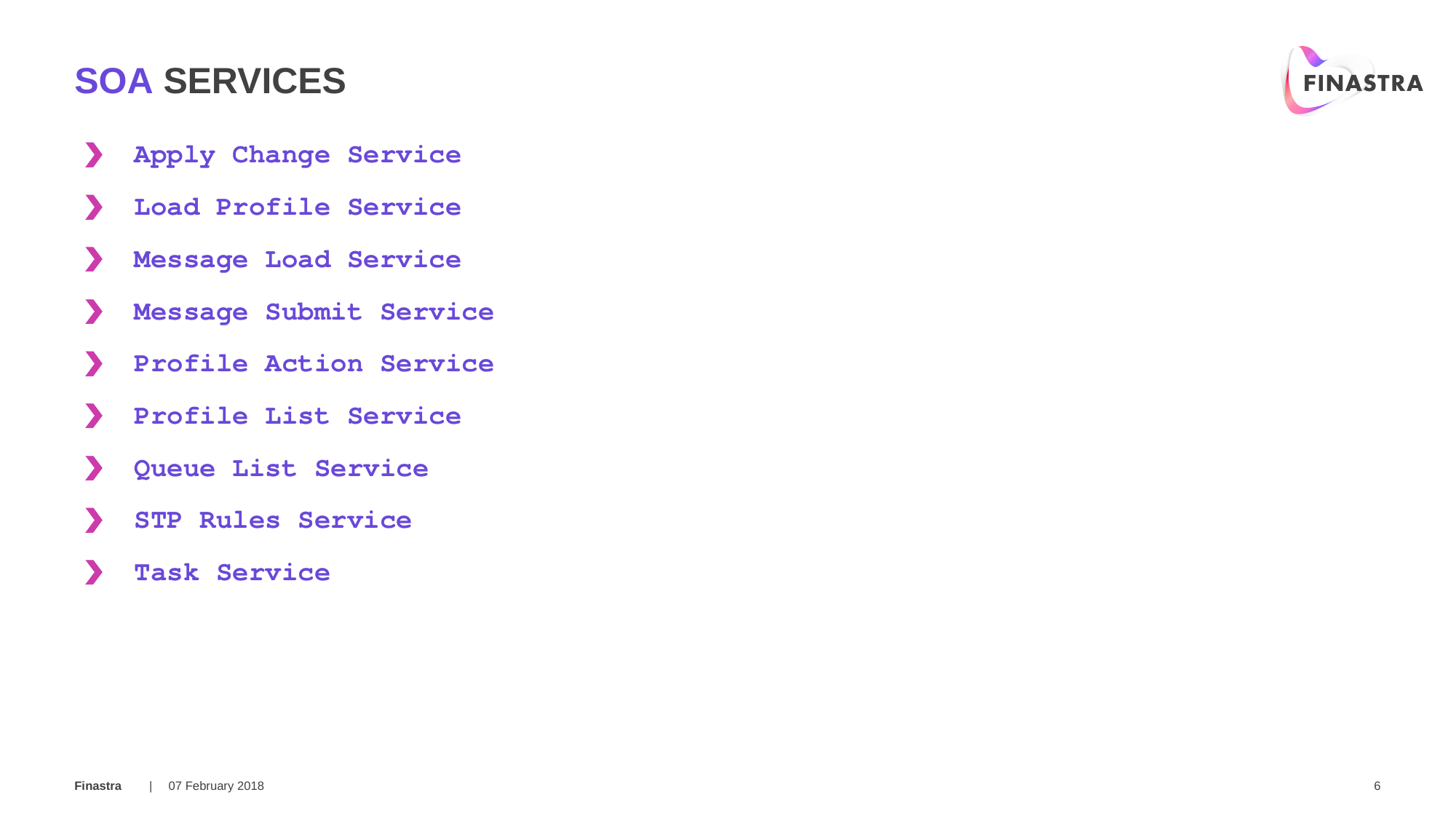

# SOA services
Apply Change Service
Load Profile Service
Message Load Service
Message Submit Service
Profile Action Service
Profile List Service
Queue List Service
STP Rules Service
Task Service
07 February 2018
6